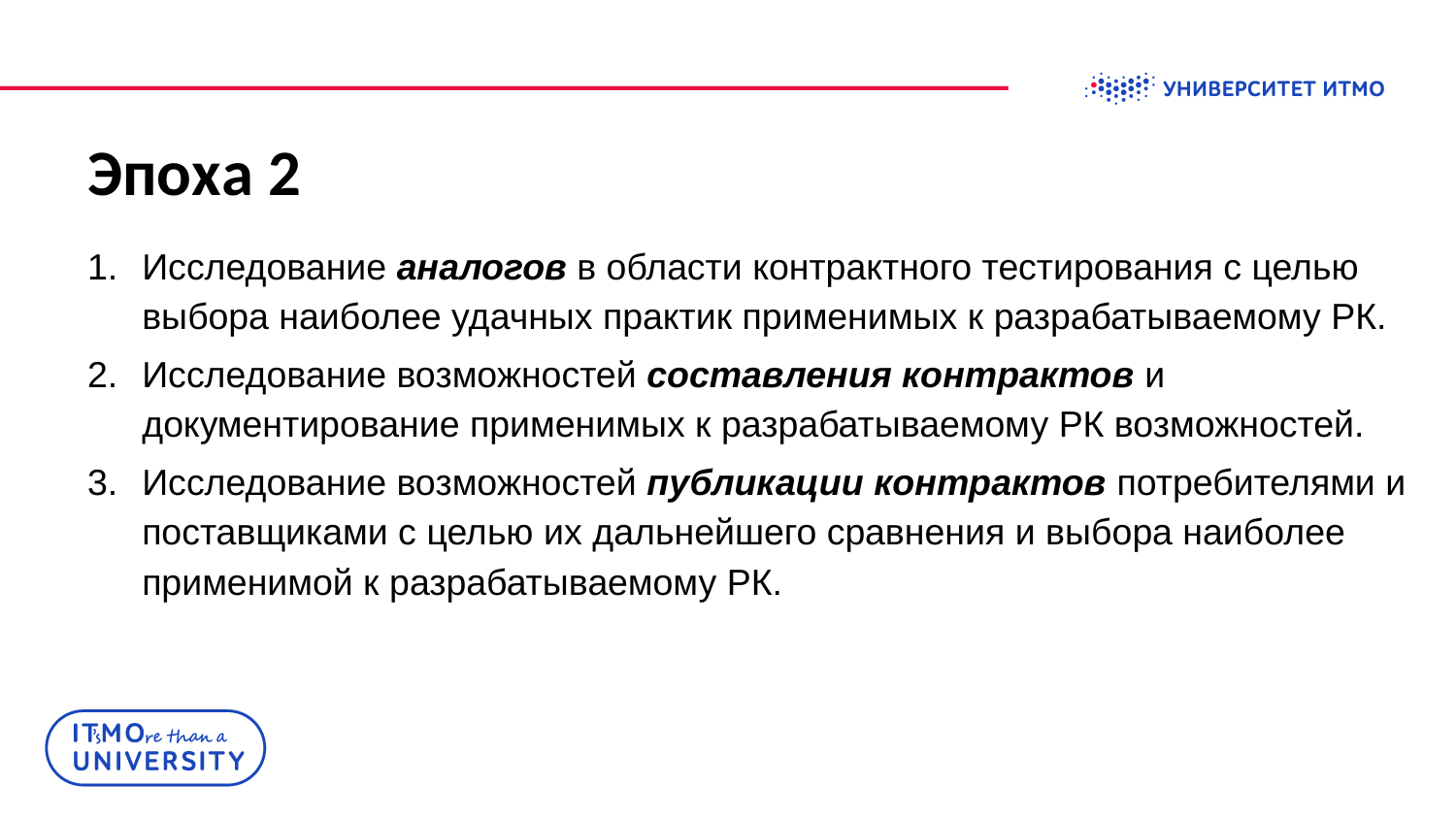

# Эпоха 2
Исследование аналогов в области контрактного тестирования с целью выбора наиболее удачных практик применимых к разрабатываемому РК.
Исследование возможностей составления контрактов и документирование применимых к разрабатываемому РК возможностей.
Исследование возможностей публикации контрактов потребителями и поставщиками с целью их дальнейшего сравнения и выбора наиболее применимой к разрабатываемому РК.